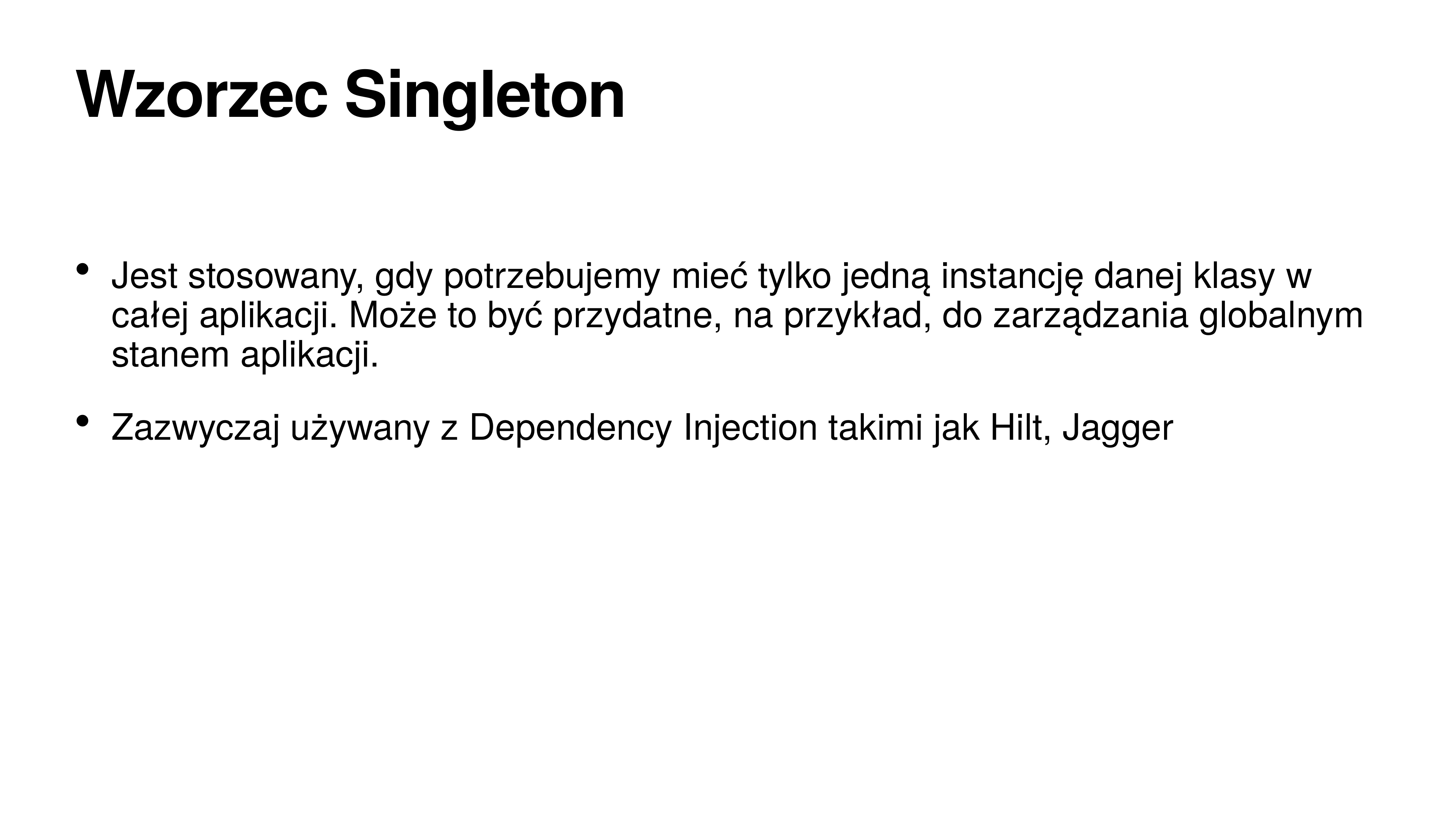

# Wzorzec Singleton

Jest stosowany, gdy potrzebujemy mieć tylko jedną instancję danej klasy w całej aplikacji. Może to być przydatne, na przykład, do zarządzania globalnym stanem aplikacji.
Zazwyczaj używany z Dependency Injection takimi jak Hilt, Jagger